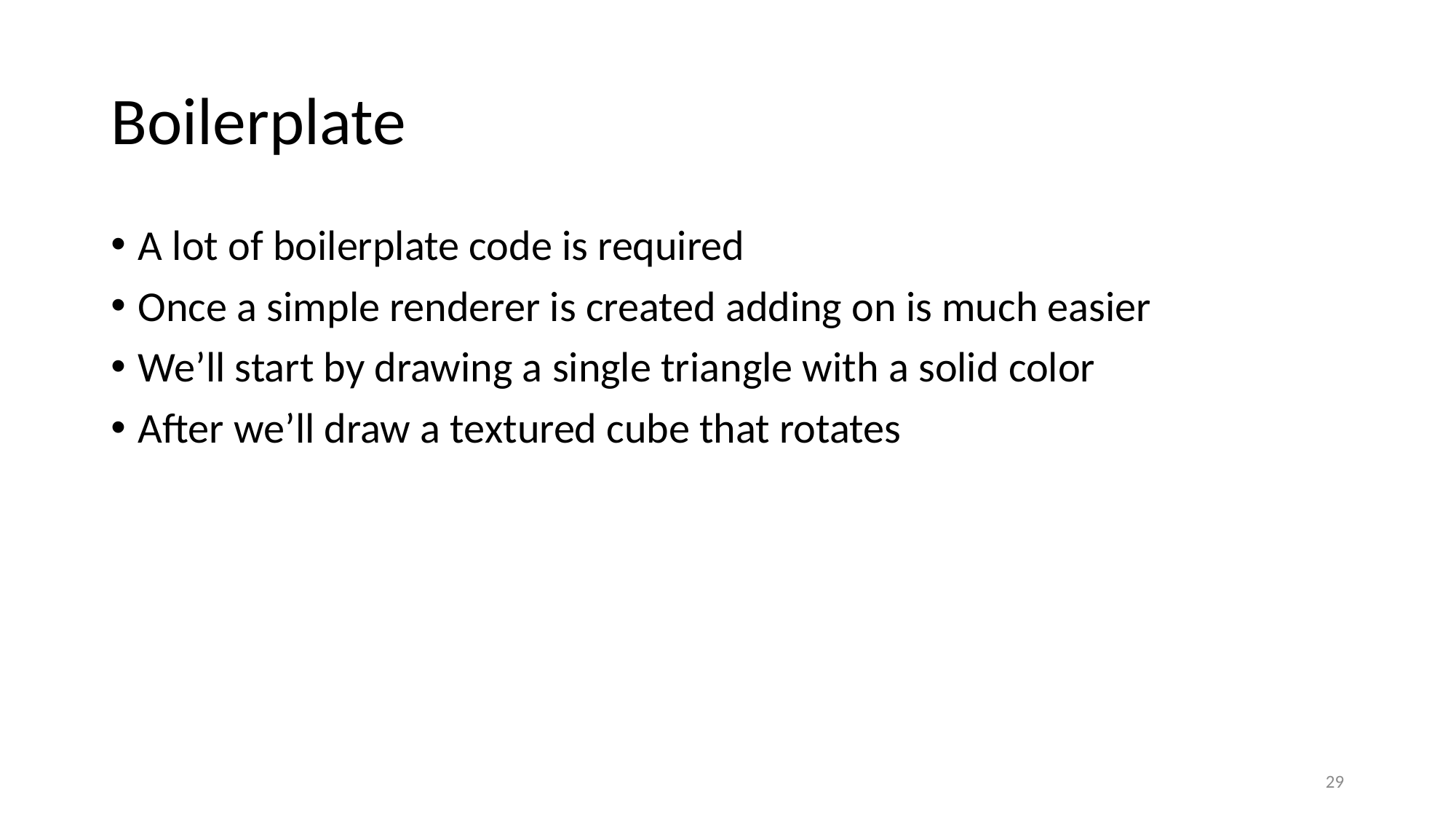

# Boilerplate
A lot of boilerplate code is required
Once a simple renderer is created adding on is much easier
We’ll start by drawing a single triangle with a solid color
After we’ll draw a textured cube that rotates
29